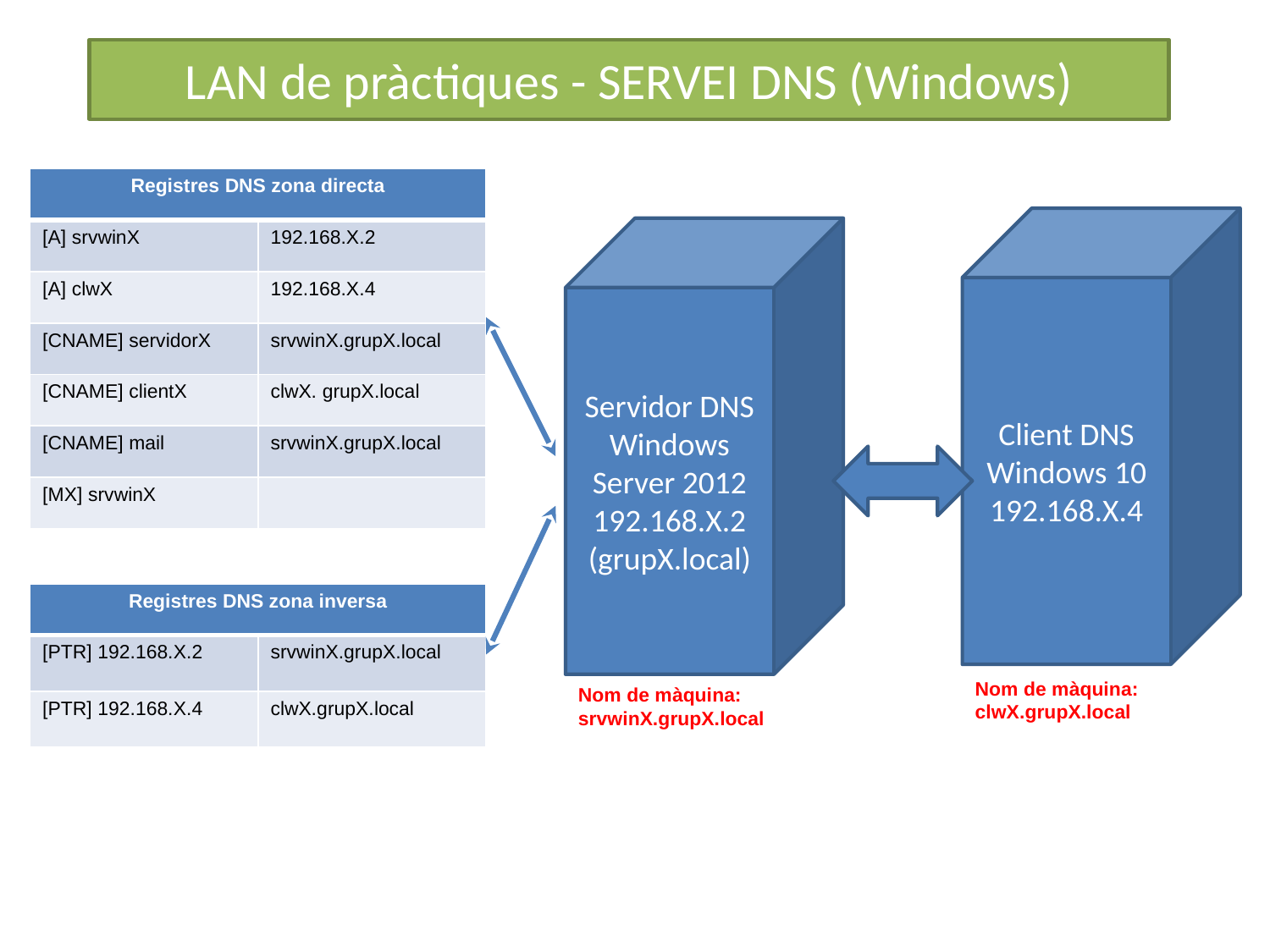

# LAN de pràctiques - SERVEI DNS (Windows)
| Registres DNS zona directa |  |
| --- | --- |
| [A] srvwinX | 192.168.X.2 |
| [A] clwX | 192.168.X.4 |
| [CNAME] servidorX | srvwinX.grupX.local |
| [CNAME] clientX | clwX. grupX.local |
| [CNAME] mail | srvwinX.grupX.local |
| [MX] srvwinX |  |
Client DNS
Windows 10
192.168.X.4
Servidor DNS Windows Server 2012
192.168.X.2
(grupX.local)

| Registres DNS zona inversa |  |
| --- | --- |
| [PTR] 192.168.X.2 | srvwinX.grupX.local |
| [PTR] 192.168.X.4 | clwX.grupX.local |
Nom de màquina:
clwX.grupX.local
Nom de màquina:
srvwinX.grupX.local